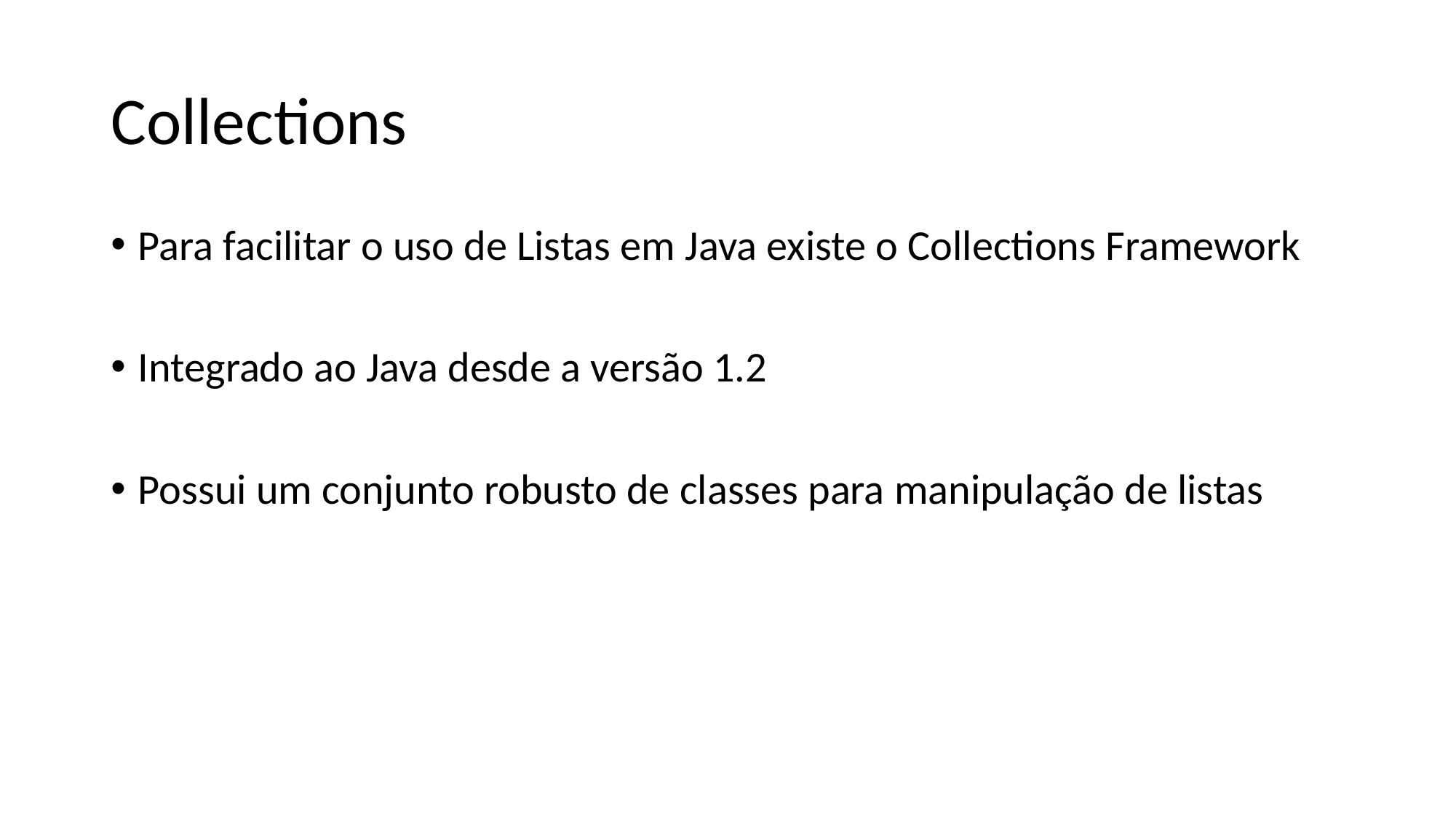

# Collections
Para facilitar o uso de Listas em Java existe o Collections Framework

Integrado ao Java desde a versão 1.2

Possui um conjunto robusto de classes para manipulação de listas